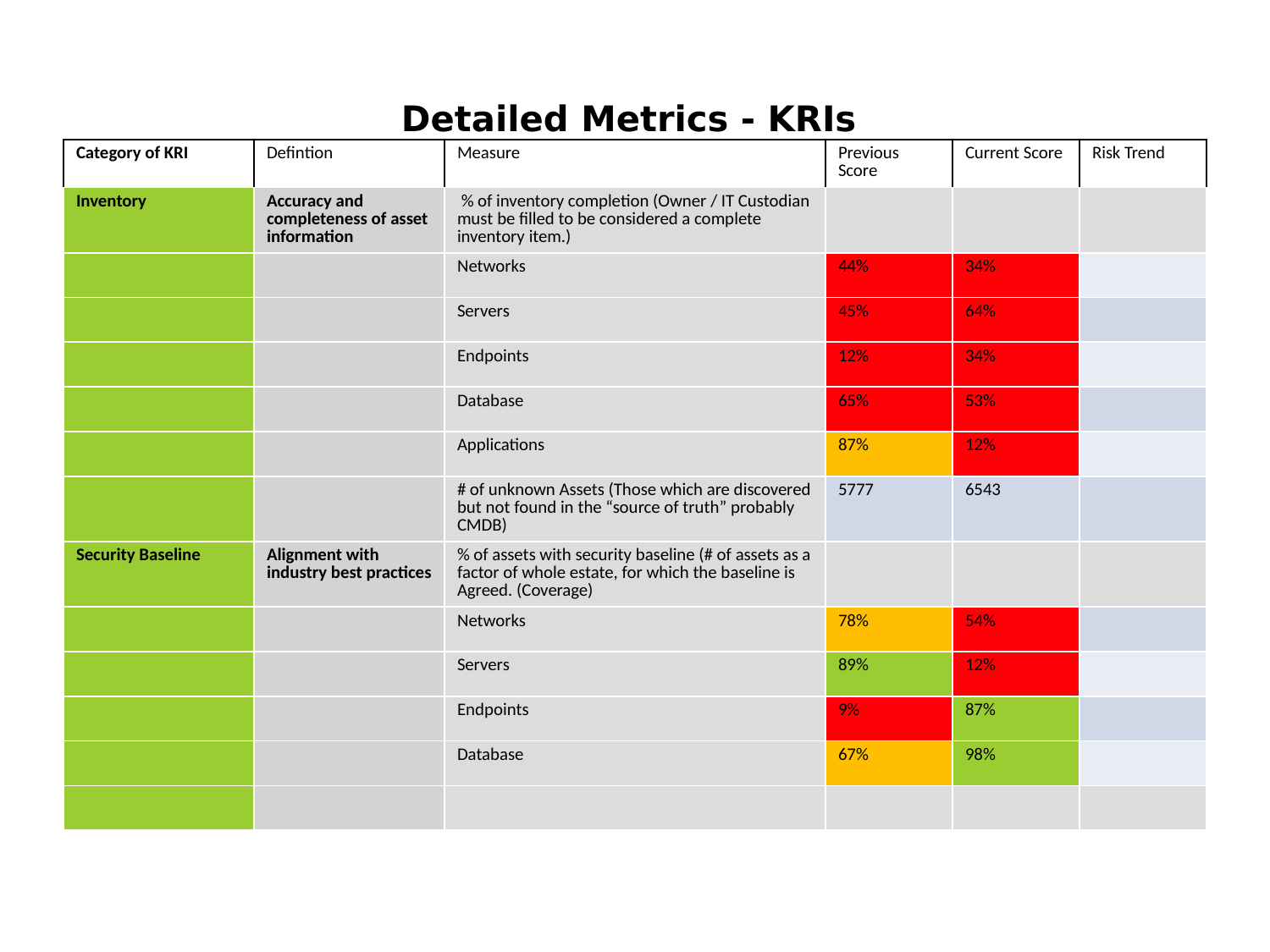

# Detailed Metrics - KRIs
| Category of KRI | Defintion | Measure | Previous Score | Current Score | Risk Trend |
| --- | --- | --- | --- | --- | --- |
| Inventory | Accuracy and completeness of asset information | % of inventory completion (Owner / IT Custodian must be filled to be considered a complete inventory item.) |  |  |  |
|  |  | Networks | 44% | 34% |  |
|  |  | Servers | 45% | 64% |  |
|  |  | Endpoints | 12% | 34% |  |
|  |  | Database | 65% | 53% |  |
|  |  | Applications | 87% | 12% |  |
|  |  | # of unknown Assets (Those which are discovered but not found in the “source of truth” probably CMDB) | 5777 | 6543 |  |
| Security Baseline | Alignment with industry best practices | % of assets with security baseline (# of assets as a factor of whole estate, for which the baseline is Agreed. (Coverage) |  |  |  |
|  |  | Networks | 78% | 54% |  |
|  |  | Servers | 89% | 12% |  |
|  |  | Endpoints | 9% | 87% |  |
|  |  | Database | 67% | 98% |  |
|  |  |  |  |  |  |